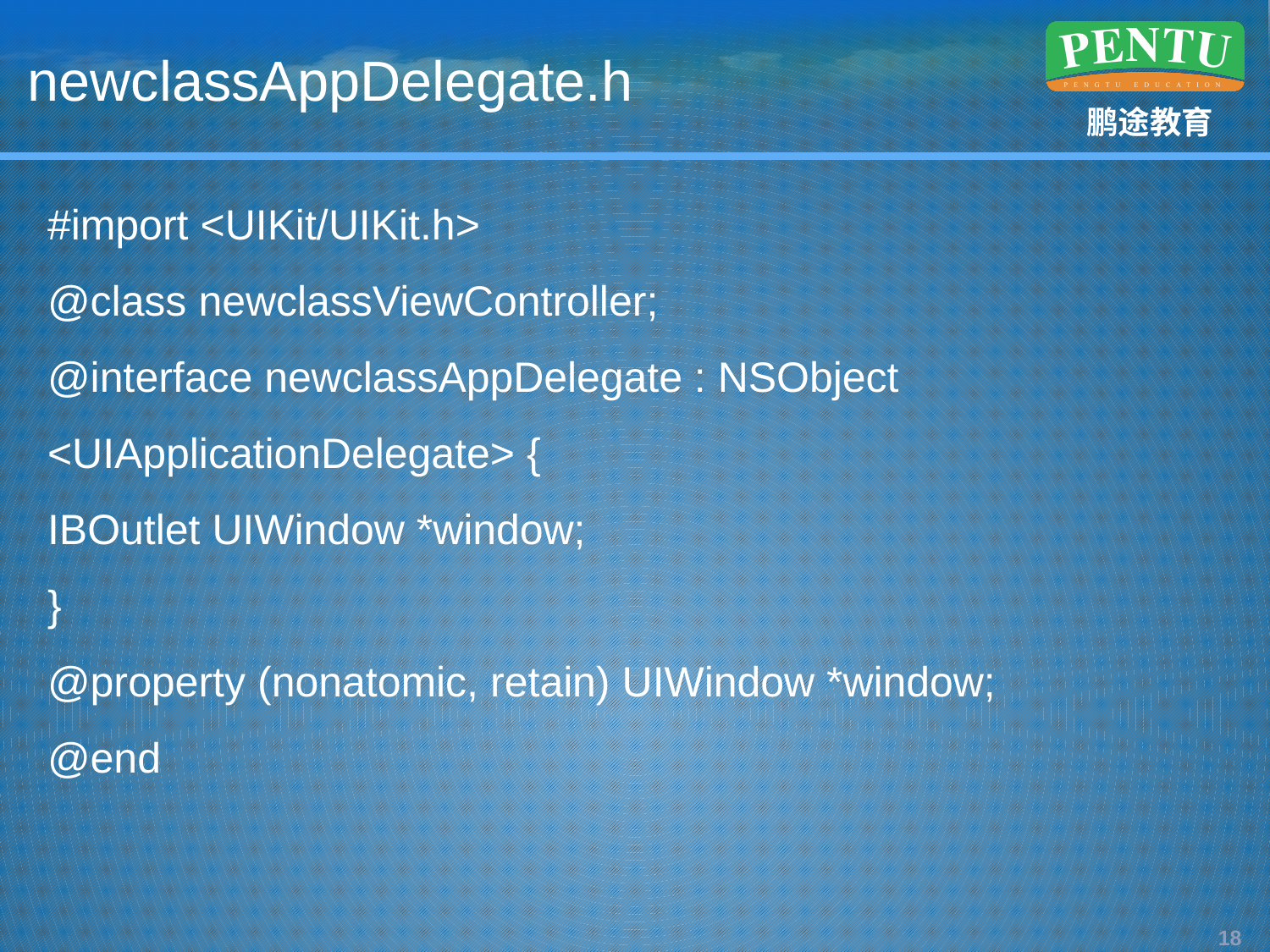

# newclassAppDelegate.h
#import <UIKit/UIKit.h>
@class newclassViewController;
@interface newclassAppDelegate : NSObject <UIApplicationDelegate> {
IBOutlet UIWindow *window;
}
@property (nonatomic, retain) UIWindow *window;
@end
18